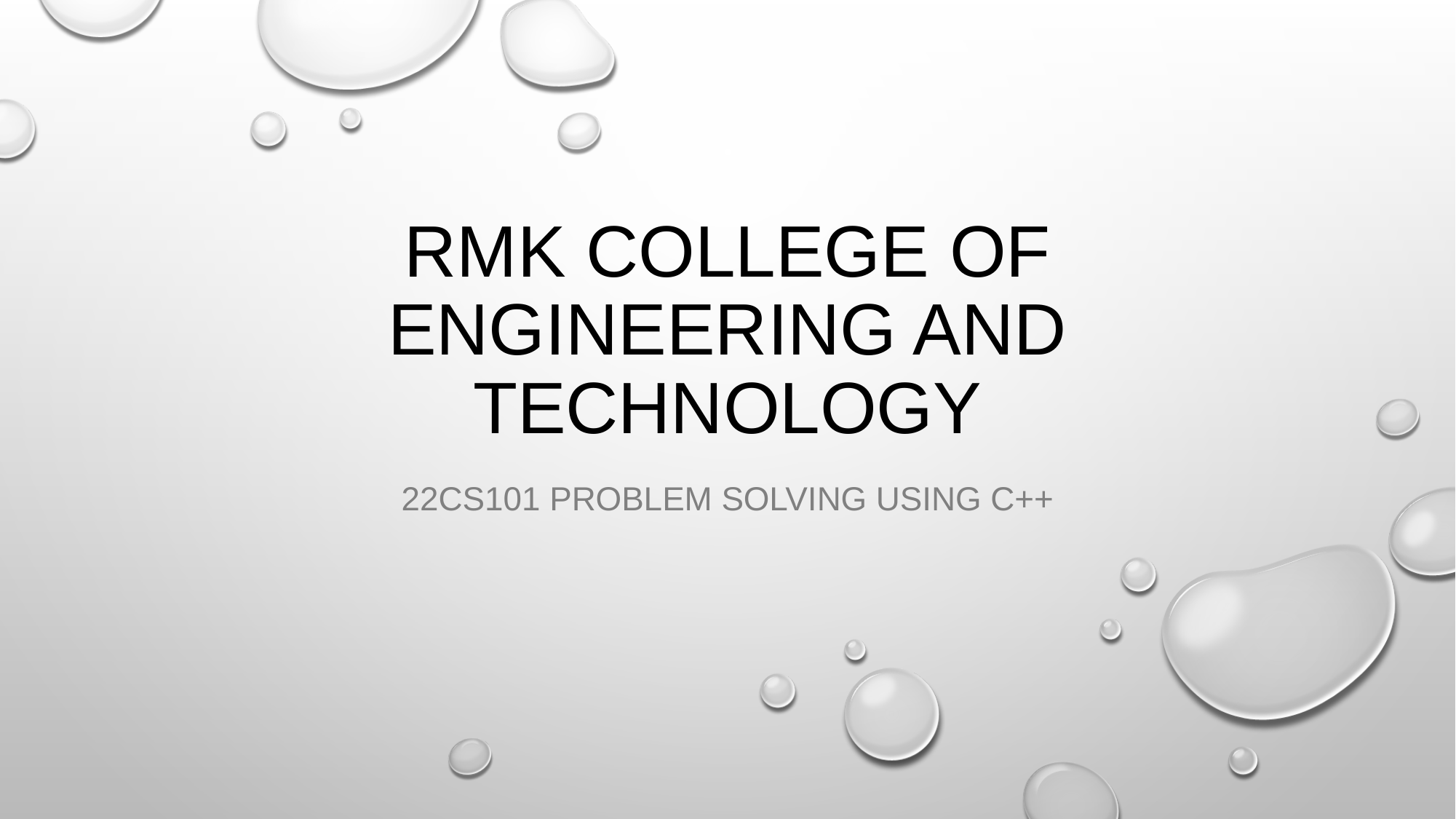

# RMK COLLEGE OF ENGINEERING AND TECHNOLOGY
22CS101 Problem Solving using C++